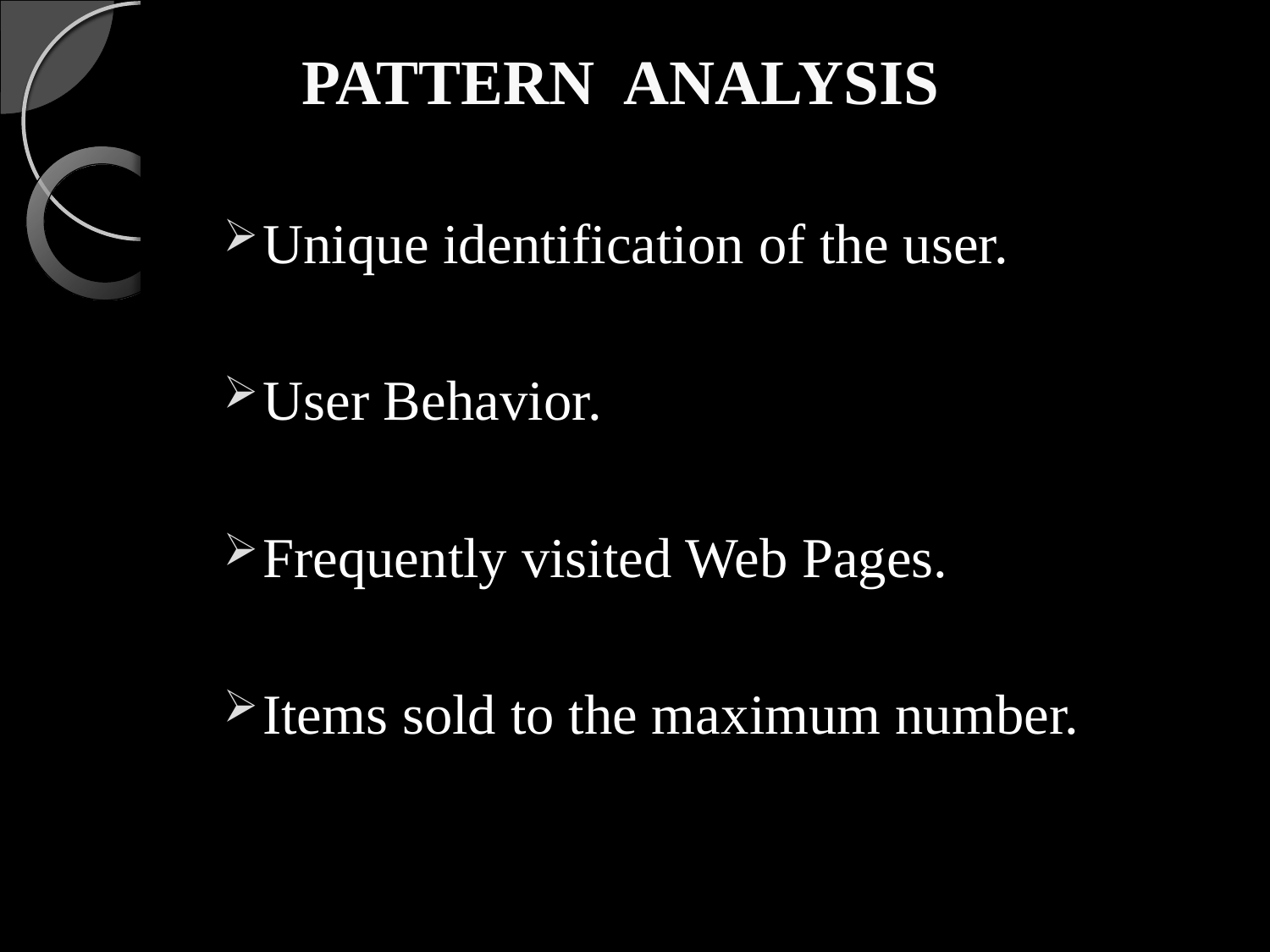

# PATTERN  ANALYSIS
Unique identification of the user.

User Behavior.

Frequently visited Web Pages.

Items sold to the maximum number.